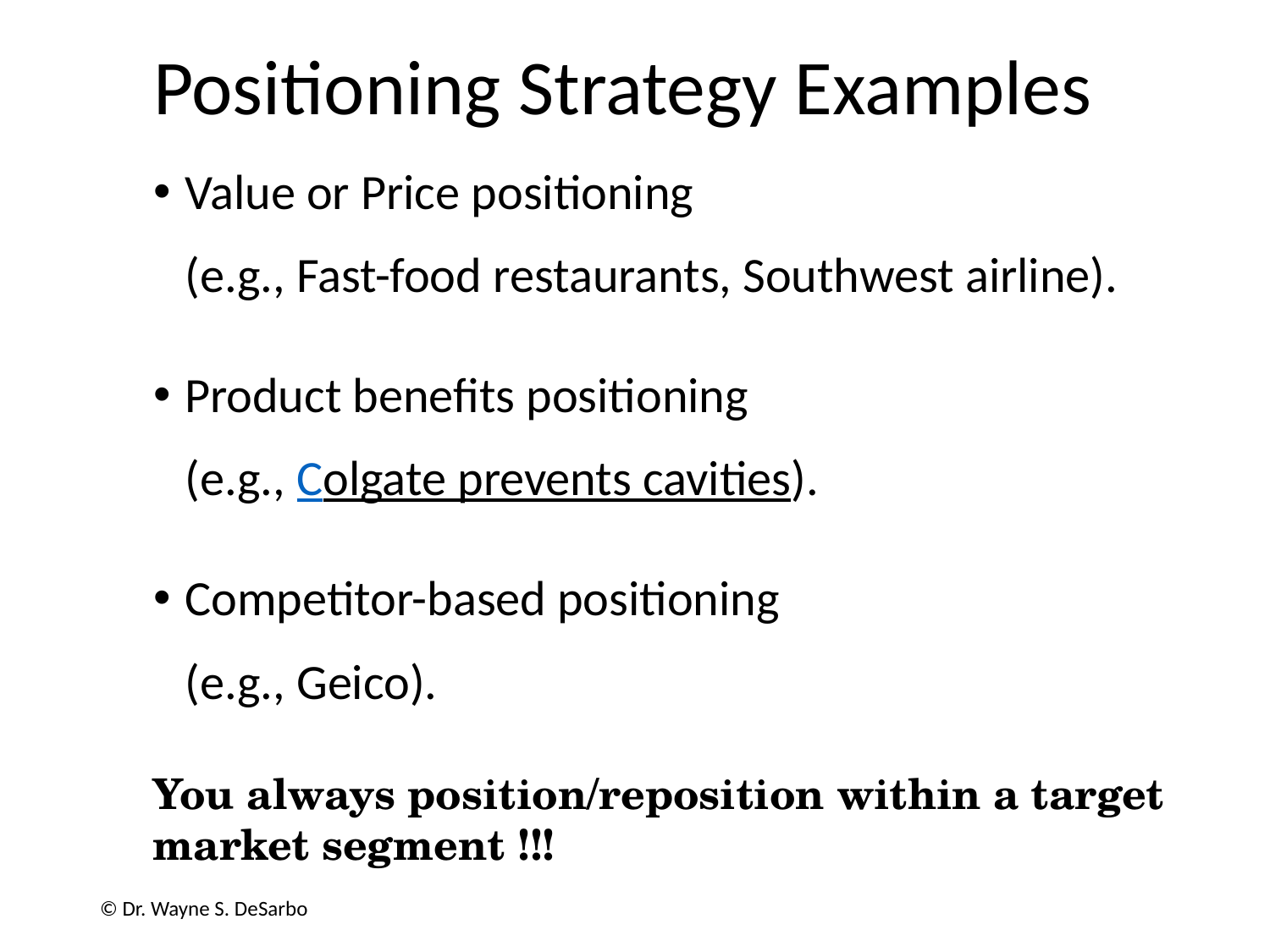

# Positioning Strategy Examples
Value or Price positioning
	(e.g., Fast-food restaurants, Southwest airline).
Product benefits positioning
	(e.g., Colgate prevents cavities).
Competitor-based positioning
	(e.g., Geico).

You always position/reposition within a target market segment !!!

© Dr. Wayne S. DeSarbo